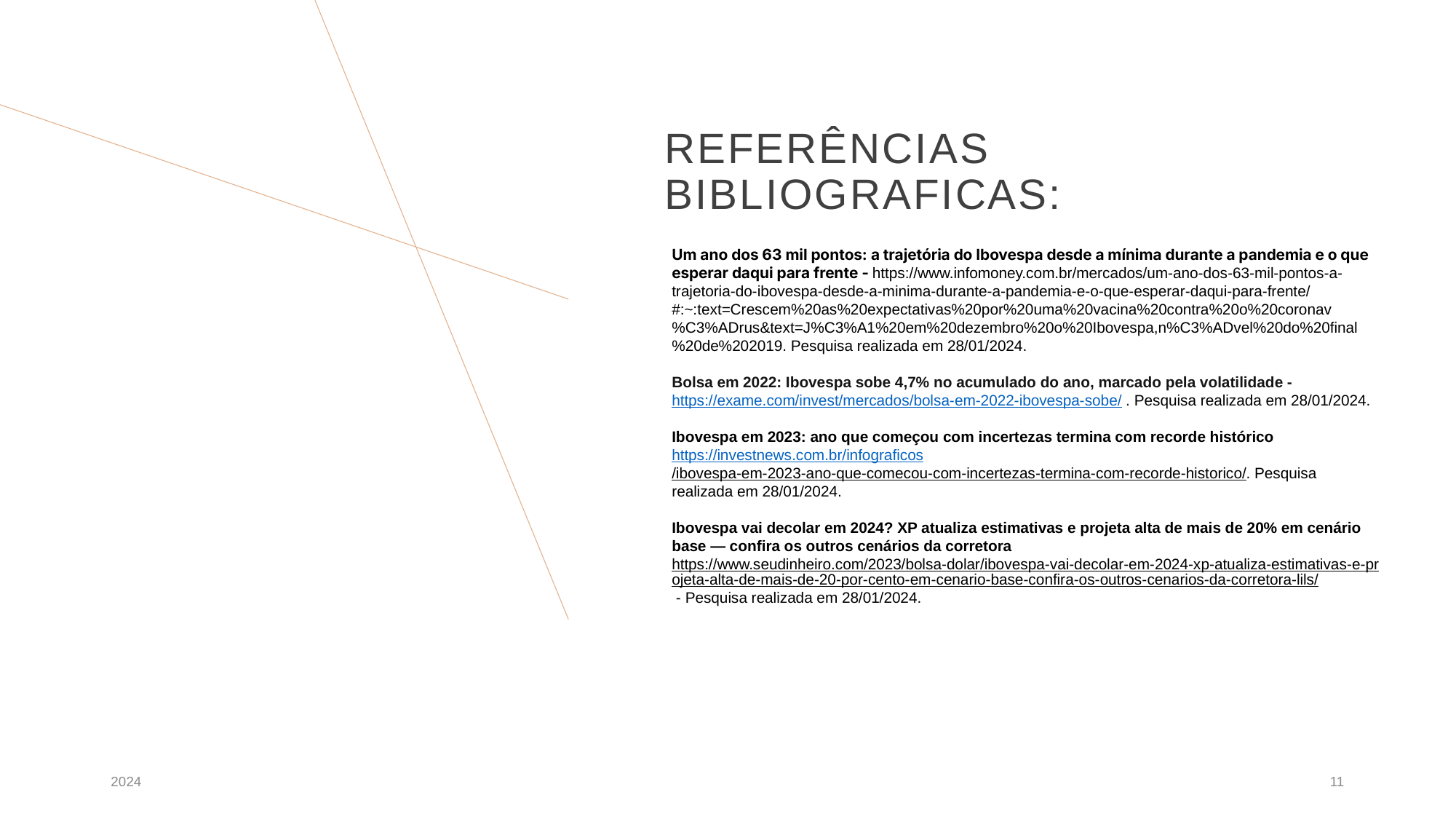

# Referências BIBLIOGRAFICAS:
Um ano dos 63 mil pontos: a trajetória do Ibovespa desde a mínima durante a pandemia e o que esperar daqui para frente - https://www.infomoney.com.br/mercados/um-ano-dos-63-mil-pontos-a-trajetoria-do-ibovespa-desde-a-minima-durante-a-pandemia-e-o-que-esperar-daqui-para-frente/#:~:text=Crescem%20as%20expectativas%20por%20uma%20vacina%20contra%20o%20coronav%C3%ADrus&text=J%C3%A1%20em%20dezembro%20o%20Ibovespa,n%C3%ADvel%20do%20final%20de%202019. Pesquisa realizada em 28/01/2024.

Bolsa em 2022: Ibovespa sobe 4,7% no acumulado do ano, marcado pela volatilidade - https://exame.com/invest/mercados/bolsa-em-2022-ibovespa-sobe/ . Pesquisa realizada em 28/01/2024.

Ibovespa em 2023: ano que começou com incertezas termina com recorde histórico
https://investnews.com.br/infograficos/ibovespa-em-2023-ano-que-comecou-com-incertezas-termina-com-recorde-historico/. Pesquisa realizada em 28/01/2024.

Ibovespa vai decolar em 2024? XP atualiza estimativas e projeta alta de mais de 20% em cenário base — confira os outros cenários da corretora
https://www.seudinheiro.com/2023/bolsa-dolar/ibovespa-vai-decolar-em-2024-xp-atualiza-estimativas-e-projeta-alta-de-mais-de-20-por-cento-em-cenario-base-confira-os-outros-cenarios-da-corretora-lils/ - Pesquisa realizada em 28/01/2024.

2024
11